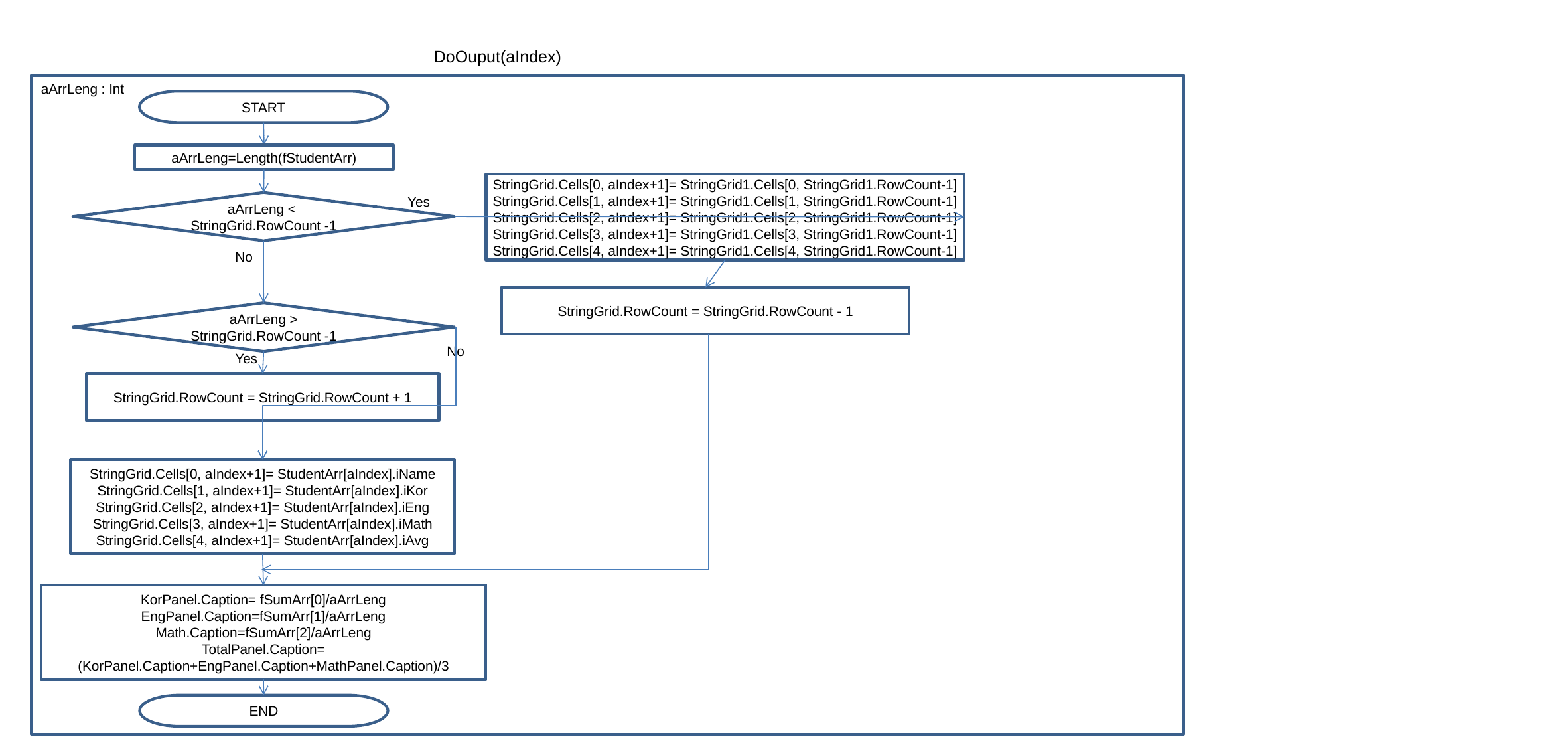

DoOuput(aIndex)

aArrLeng : Int
START
aArrLeng=Length(fStudentArr)
StringGrid.Cells[0, aIndex+1]= StringGrid1.Cells[0, StringGrid1.RowCount-1]
StringGrid.Cells[1, aIndex+1]= StringGrid1.Cells[1, StringGrid1.RowCount-1]
StringGrid.Cells[2, aIndex+1]= StringGrid1.Cells[2, StringGrid1.RowCount-1]
StringGrid.Cells[3, aIndex+1]= StringGrid1.Cells[3, StringGrid1.RowCount-1]
StringGrid.Cells[4, aIndex+1]= StringGrid1.Cells[4, StringGrid1.RowCount-1]
aArrLeng <
StringGrid.RowCount -1
Yes
No
StringGrid.RowCount = StringGrid.RowCount - 1
aArrLeng > StringGrid.RowCount -1
No
Yes
StringGrid.RowCount = StringGrid.RowCount + 1
StringGrid.Cells[0, aIndex+1]= StudentArr[aIndex].iName
StringGrid.Cells[1, aIndex+1]= StudentArr[aIndex].iKor
StringGrid.Cells[2, aIndex+1]= StudentArr[aIndex].iEng
StringGrid.Cells[3, aIndex+1]= StudentArr[aIndex].iMath
StringGrid.Cells[4, aIndex+1]= StudentArr[aIndex].iAvg
KorPanel.Caption= fSumArr[0]/aArrLeng
EngPanel.Caption=fSumArr[1]/aArrLeng
Math.Caption=fSumArr[2]/aArrLeng
TotalPanel.Caption=
(KorPanel.Caption+EngPanel.Caption+MathPanel.Caption)/3
END